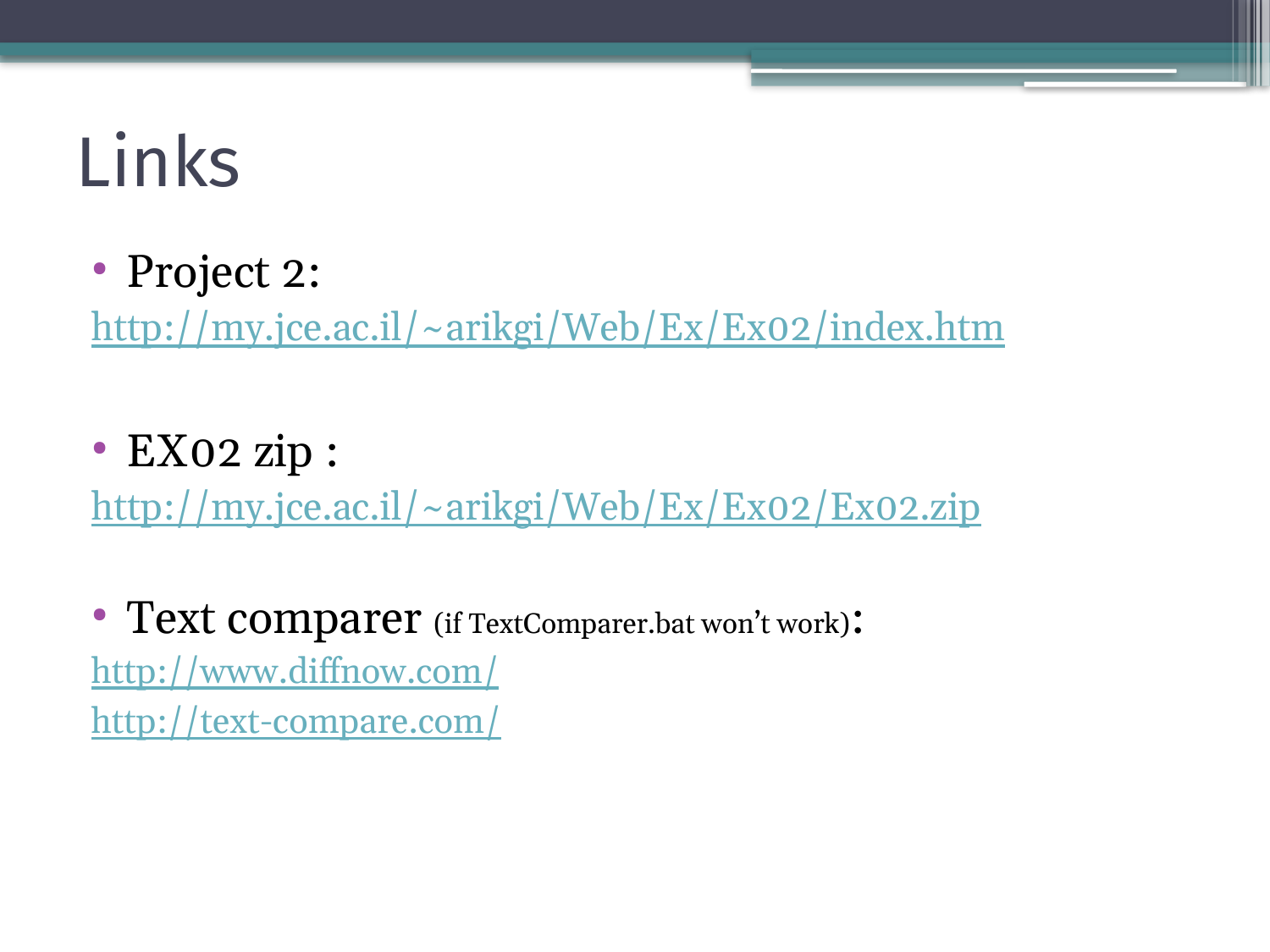

# Links
Project 2:
http://my.jce.ac.il/~arikgi/Web/Ex/Ex02/index.htm

EX02 zip :
http://my.jce.ac.il/~arikgi/Web/Ex/Ex02/Ex02.zip

Text comparer (if TextComparer.bat won’t work):
http://www.diffnow.com/
http://text-compare.com/